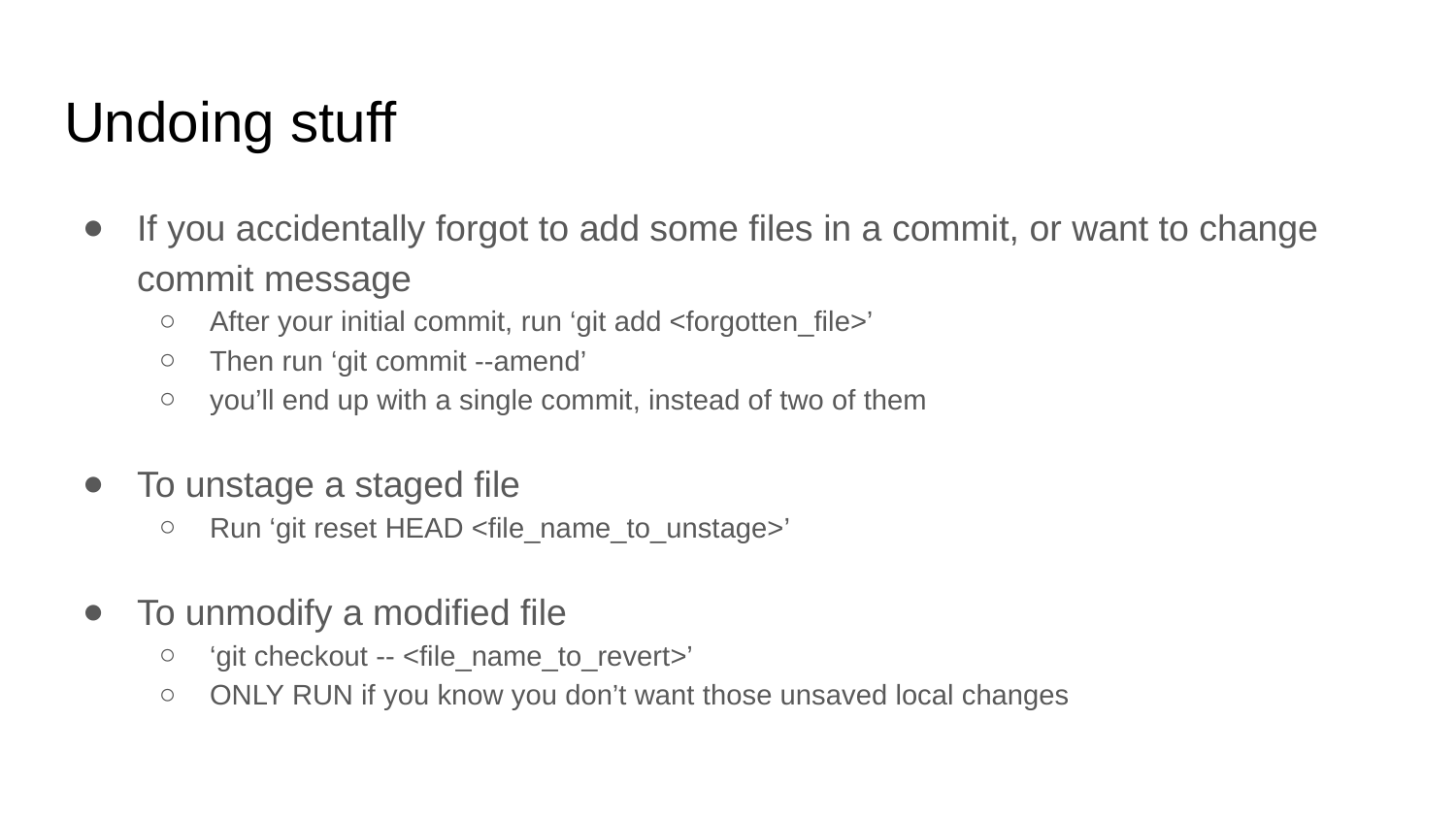

# Undoing stuff
If you accidentally forgot to add some files in a commit, or want to change commit message
After your initial commit, run ‘git add <forgotten_file>’
Then run ‘git commit --amend’
you’ll end up with a single commit, instead of two of them
To unstage a staged file
Run ‘git reset HEAD <file_name_to_unstage>’
To unmodify a modified file
‘git checkout -- <file_name_to_revert>’
ONLY RUN if you know you don’t want those unsaved local changes